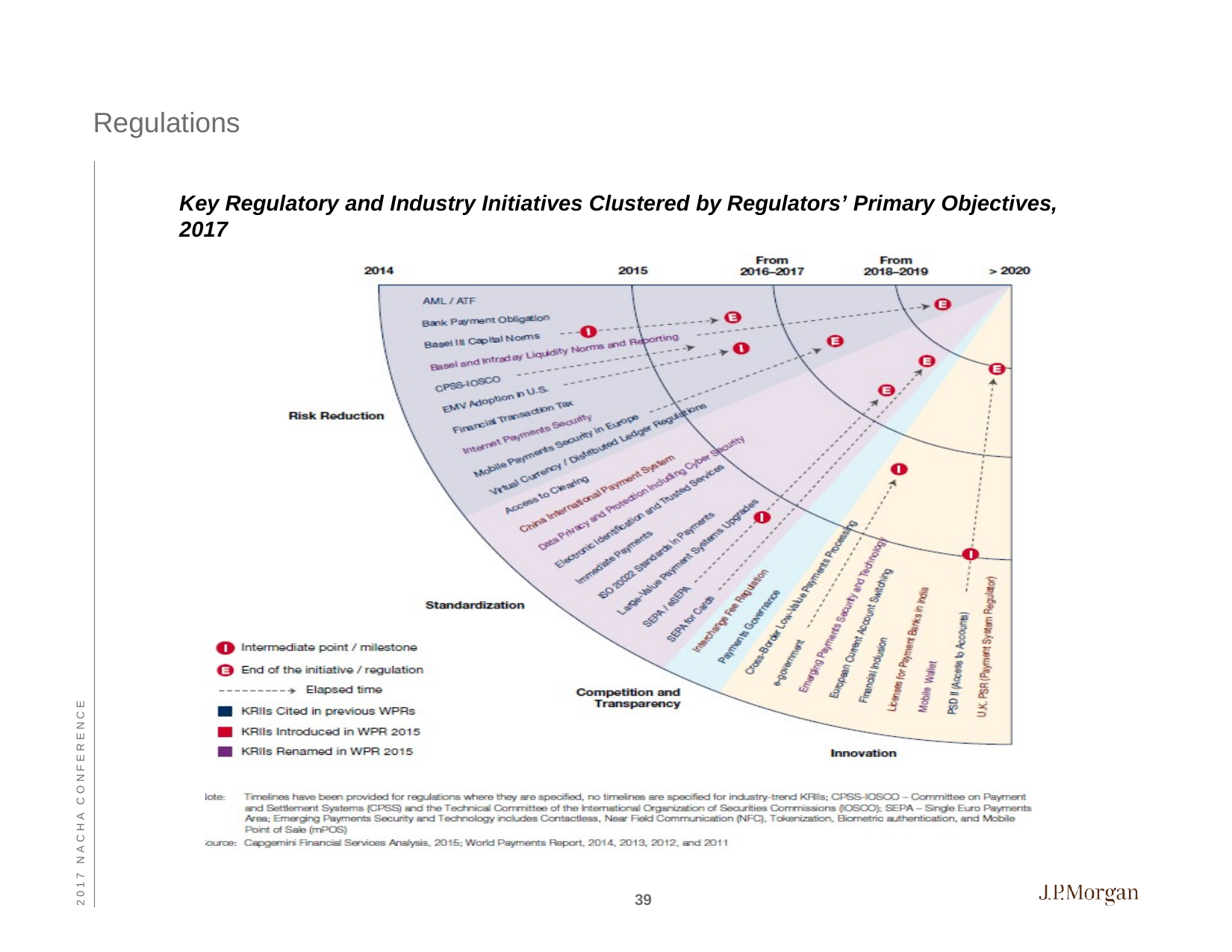

Regulations

Key Regulatory and Industry Initiatives Clustered by Regulators’ Primary Objectives, 2017

2 0 1 7   N A C H A   C O N F E R E N C E
39